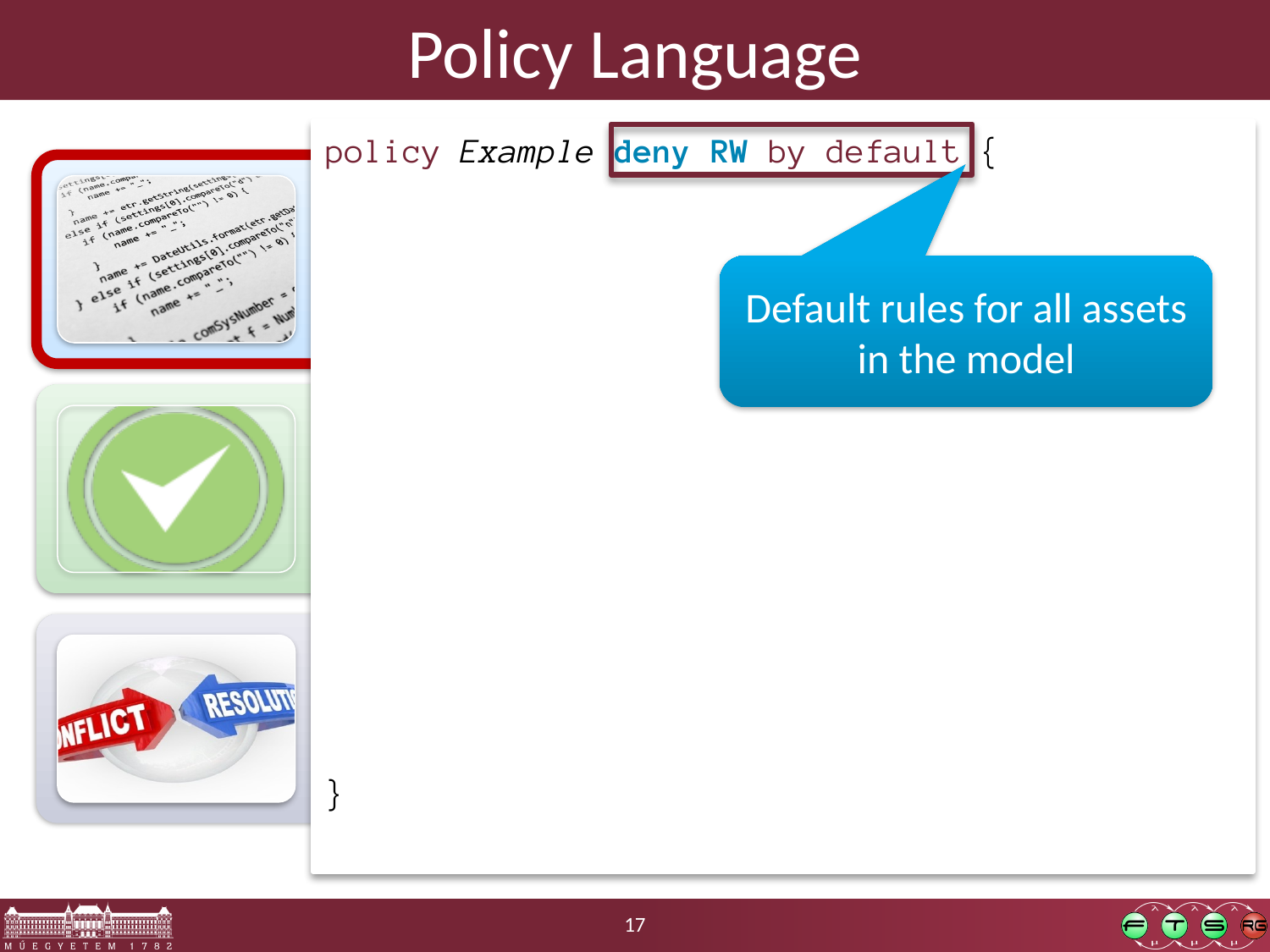

# Policy Language
policy Example deny RW by default {

}

Default rules for all assets in the model
17